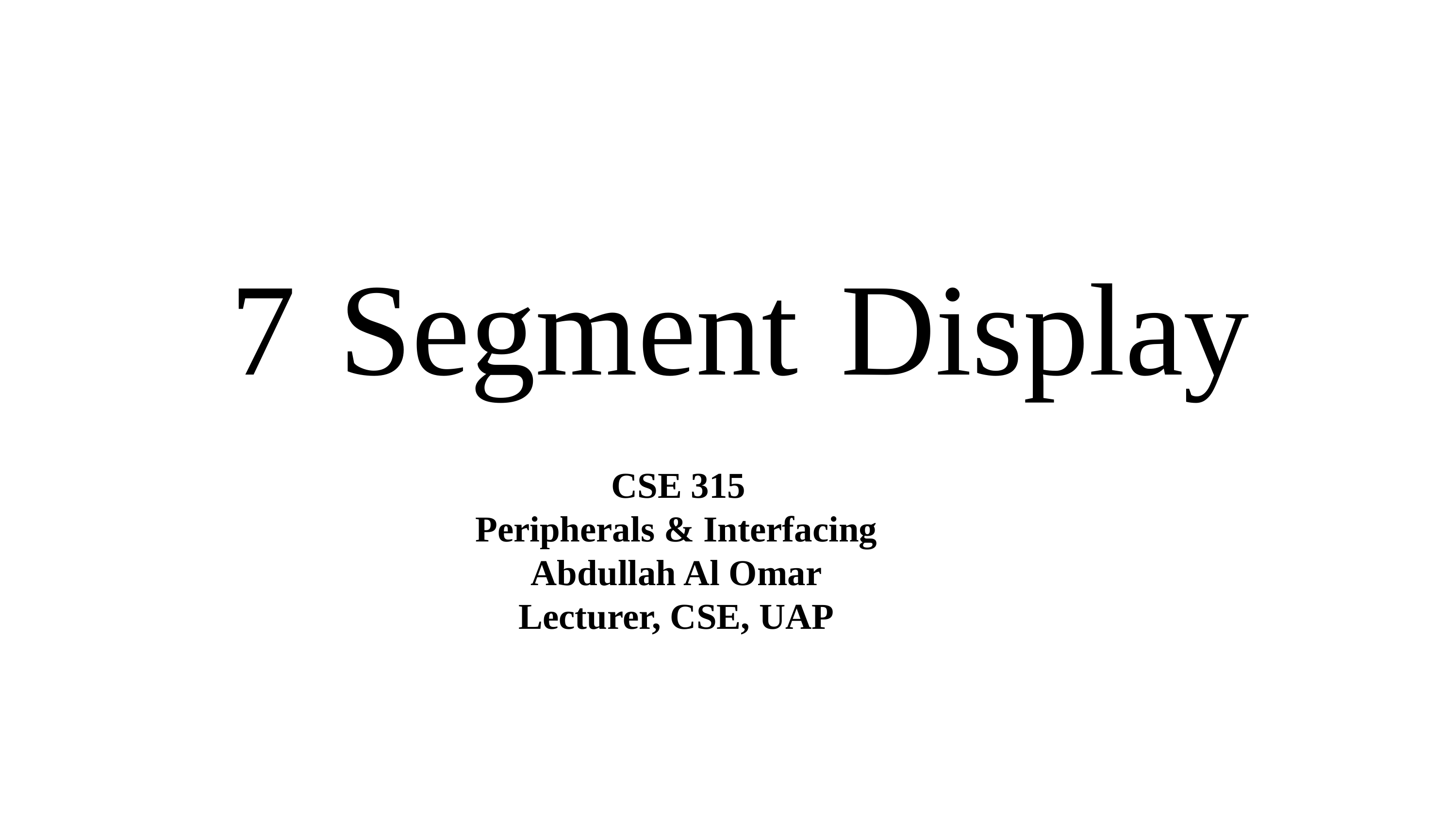

7 Segment Display

 CSE 315
Peripherals & Interfacing
Abdullah Al Omar
Lecturer, CSE, UAP